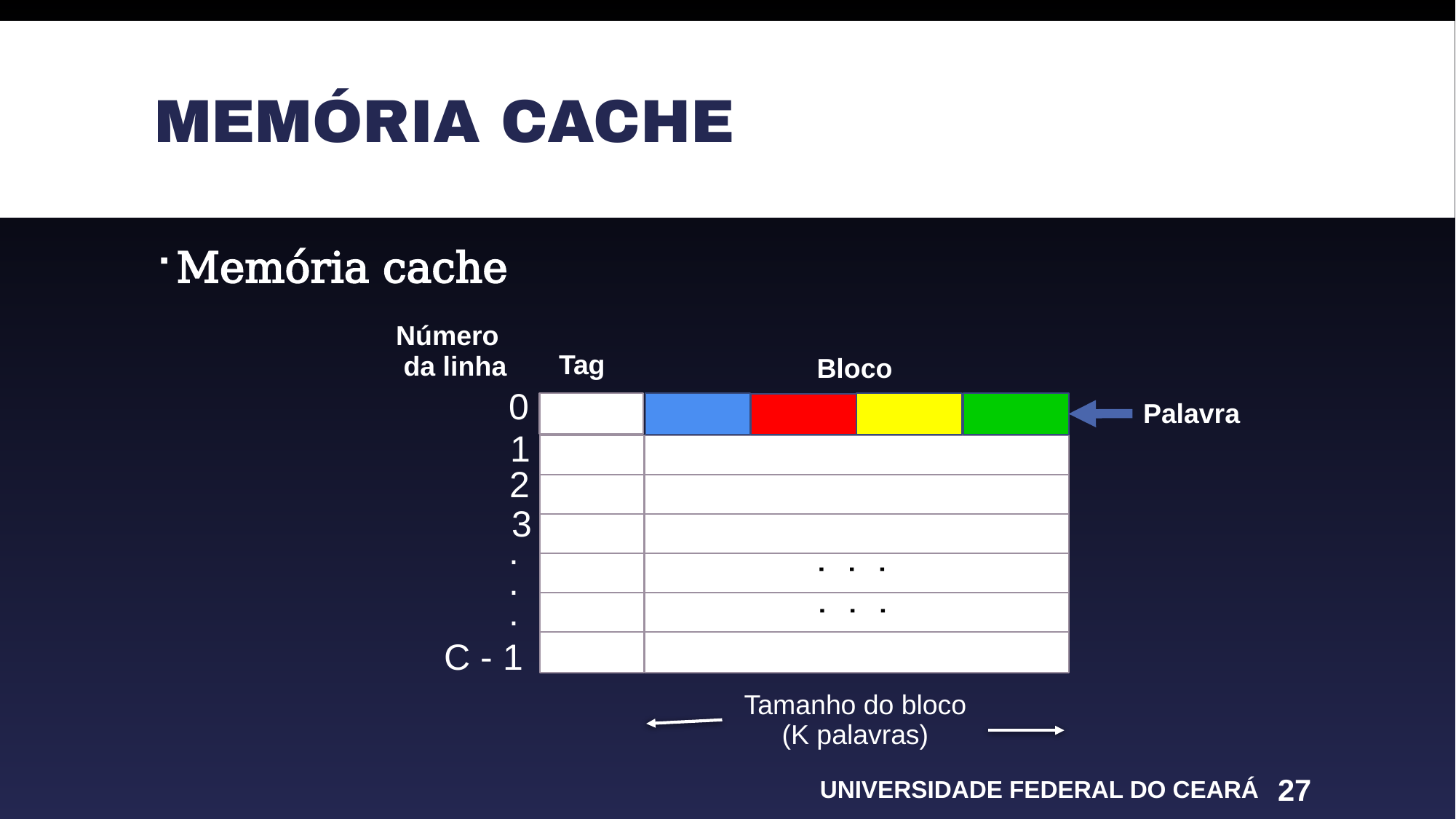

# Memória cache
Memória cache

Número
 da linha
Tag
Bloco
0
Palavra

1

2

3

...
...

...

C - 1
Tamanho do bloco
(K palavras)
UNIVERSIDADE FEDERAL DO CEARÁ
27